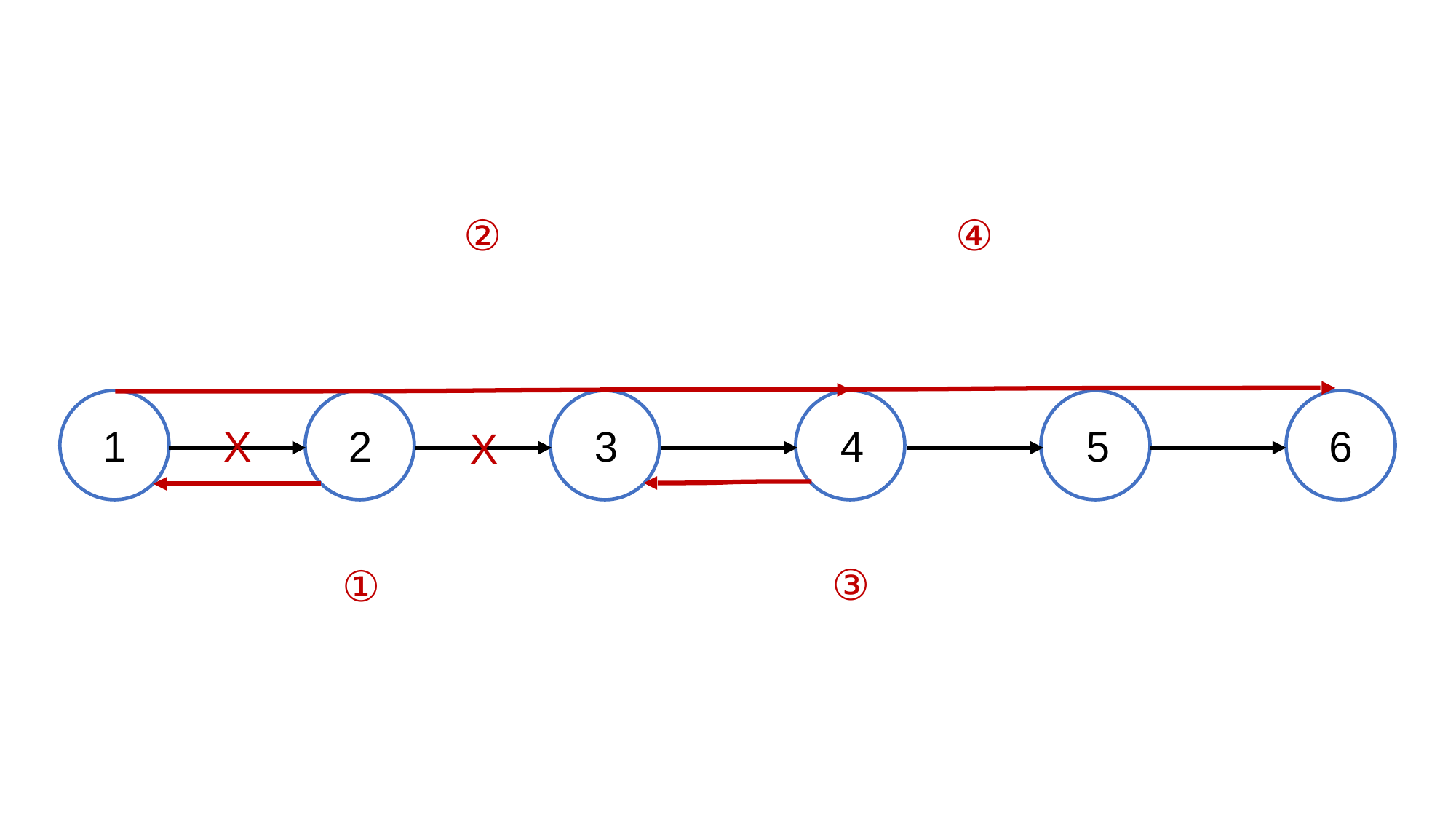

②
④

1
X
2
3
4
5
6
X
③
①